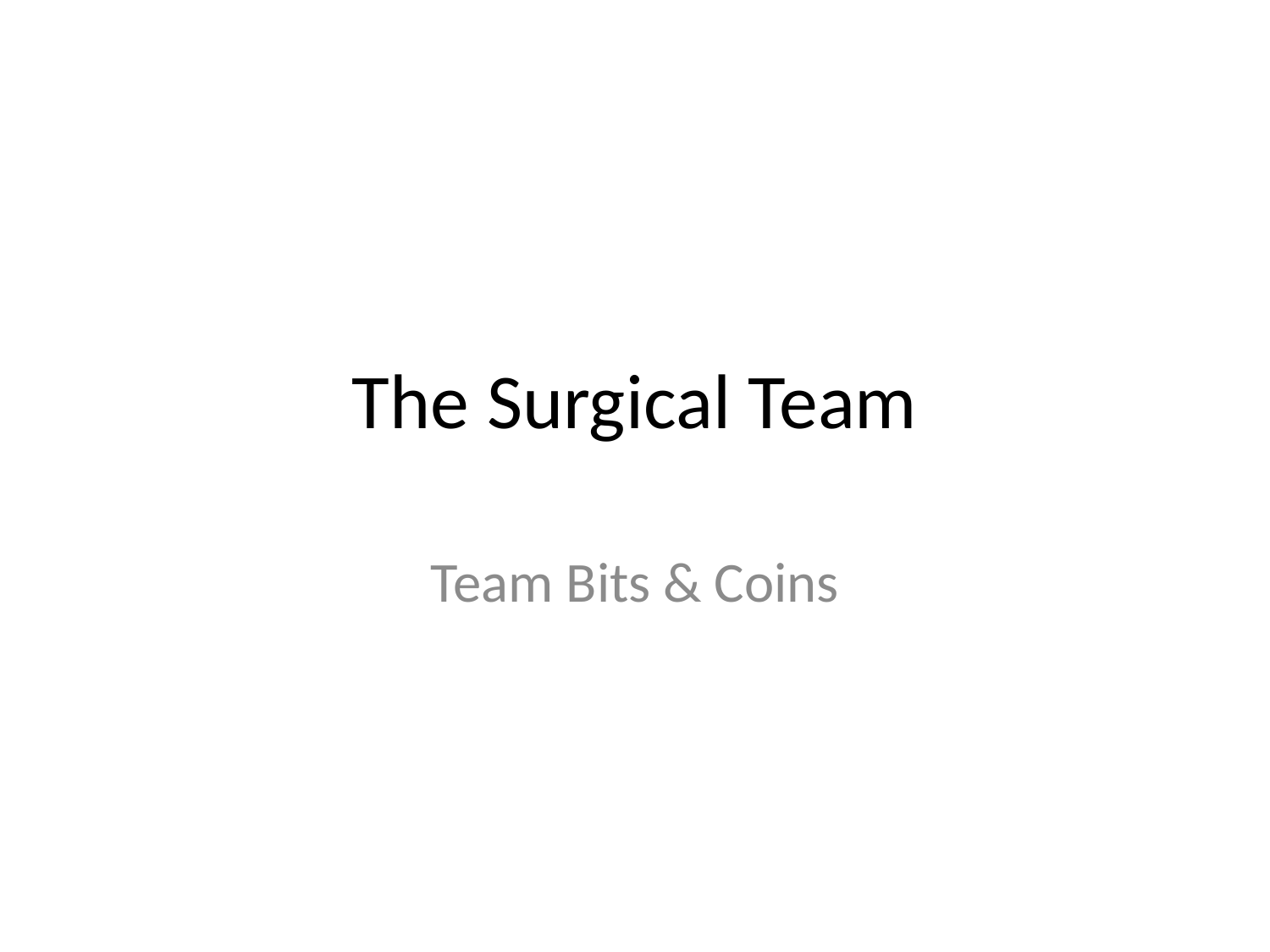

# The Surgical Team
Team Bits & Coins